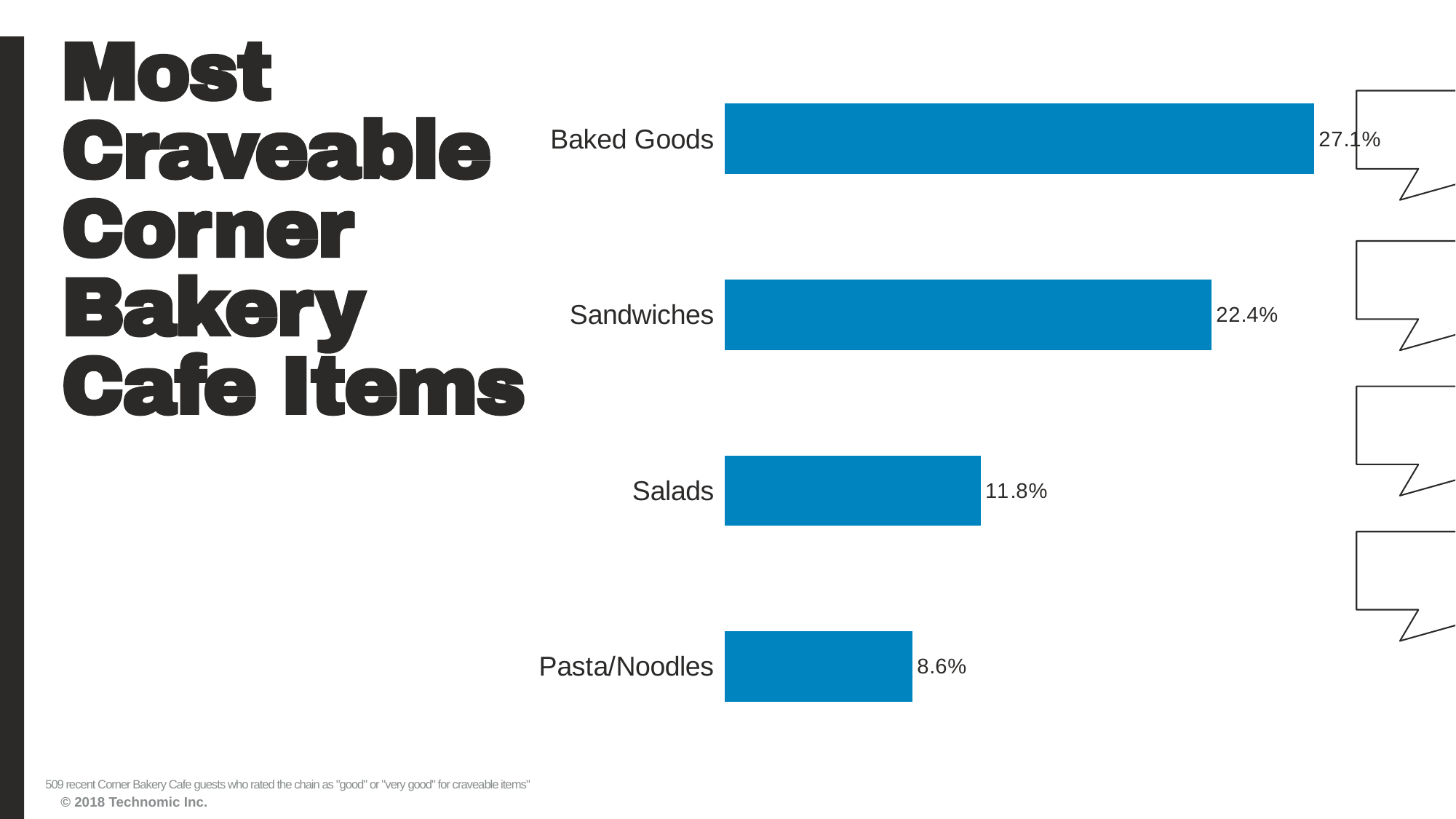

# Most Craveable Corner Bakery Cafe Items

### Chart

| Category | Series1 |
|---|---|
| Pasta/Noodles | 0.086444008 |
| Salads | 0.117878193 |
| Sandwiches | 0.223968566 |
| Baked Goods | 0.271119843 |
509 recent Corner Bakery Cafe guests who rated the chain as "good" or "very good" for craveable items"